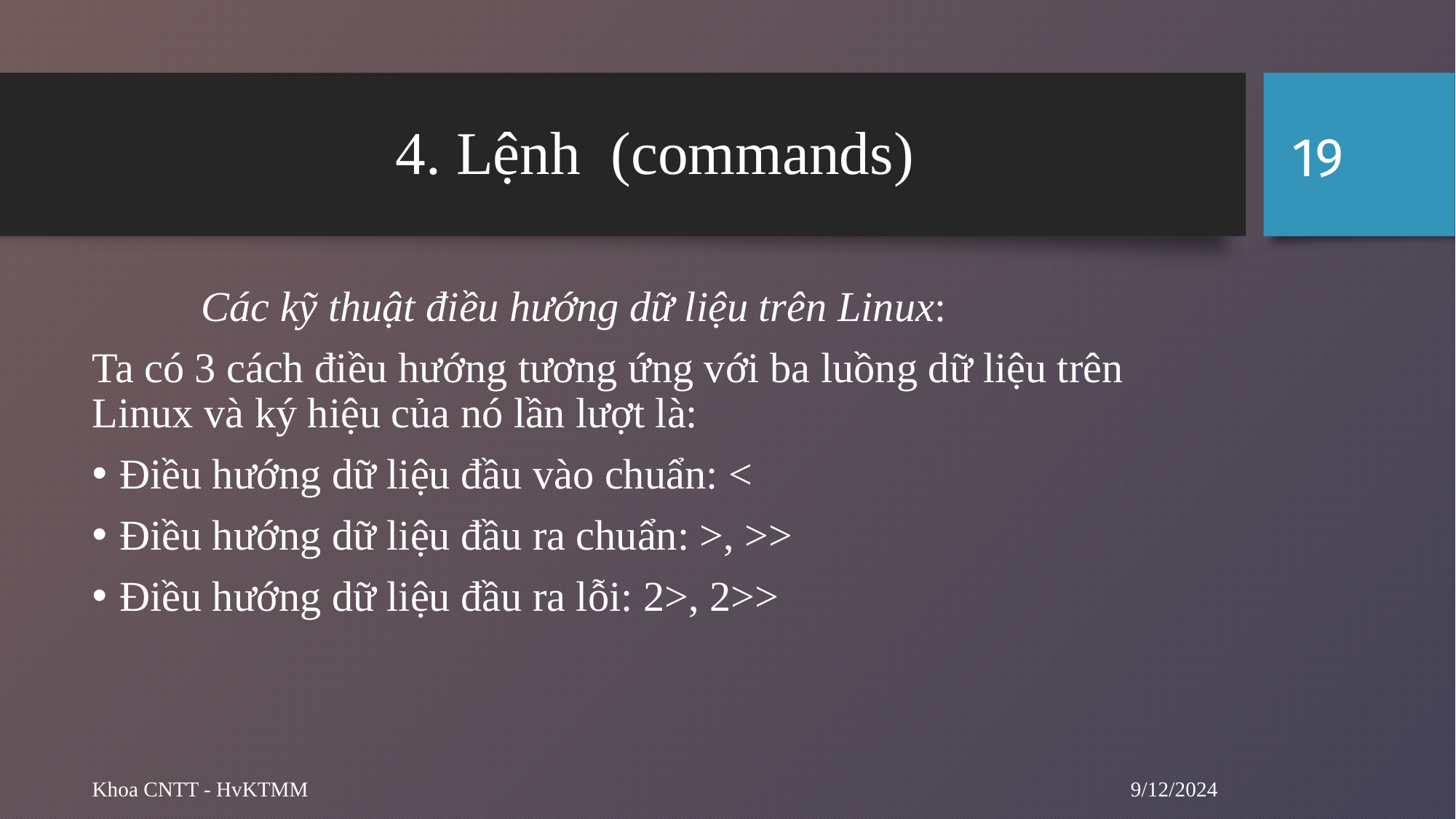

19
# 4. Lệnh  (commands)
	Các kỹ thuật điều hướng dữ liệu trên Linux:
Ta có 3 cách điều hướng tương ứng với ba luồng dữ liệu trên Linux và ký hiệu của nó lần lượt là:
Điều hướng dữ liệu đầu vào chuẩn: <
Điều hướng dữ liệu đầu ra chuẩn: >, >>
Điều hướng dữ liệu đầu ra lỗi: 2>, 2>>

9/12/2024
Khoa CNTT - HvKTMM